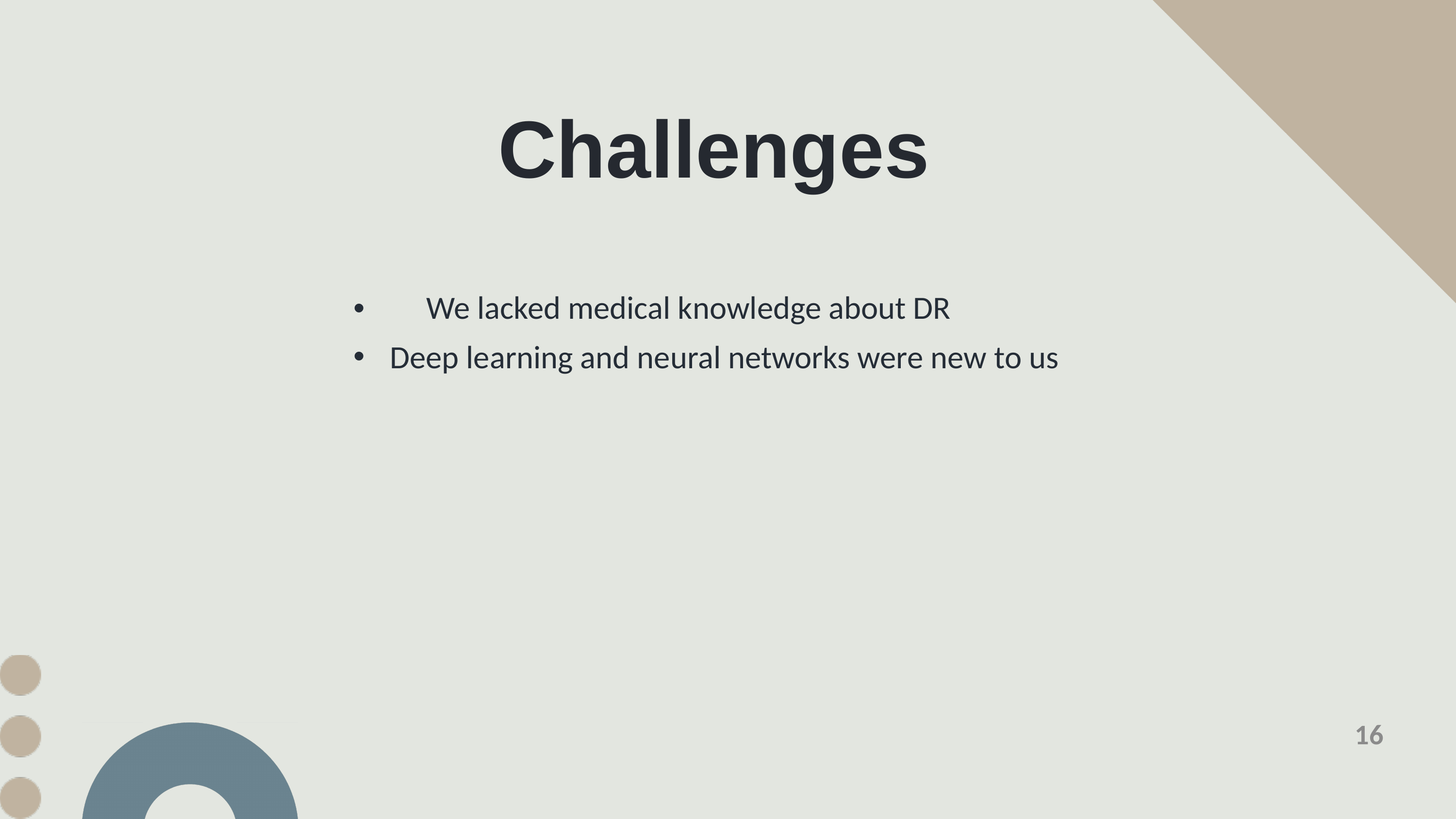

Challenges
•	We lacked medical knowledge about DR
Deep learning and neural networks were new to us

16